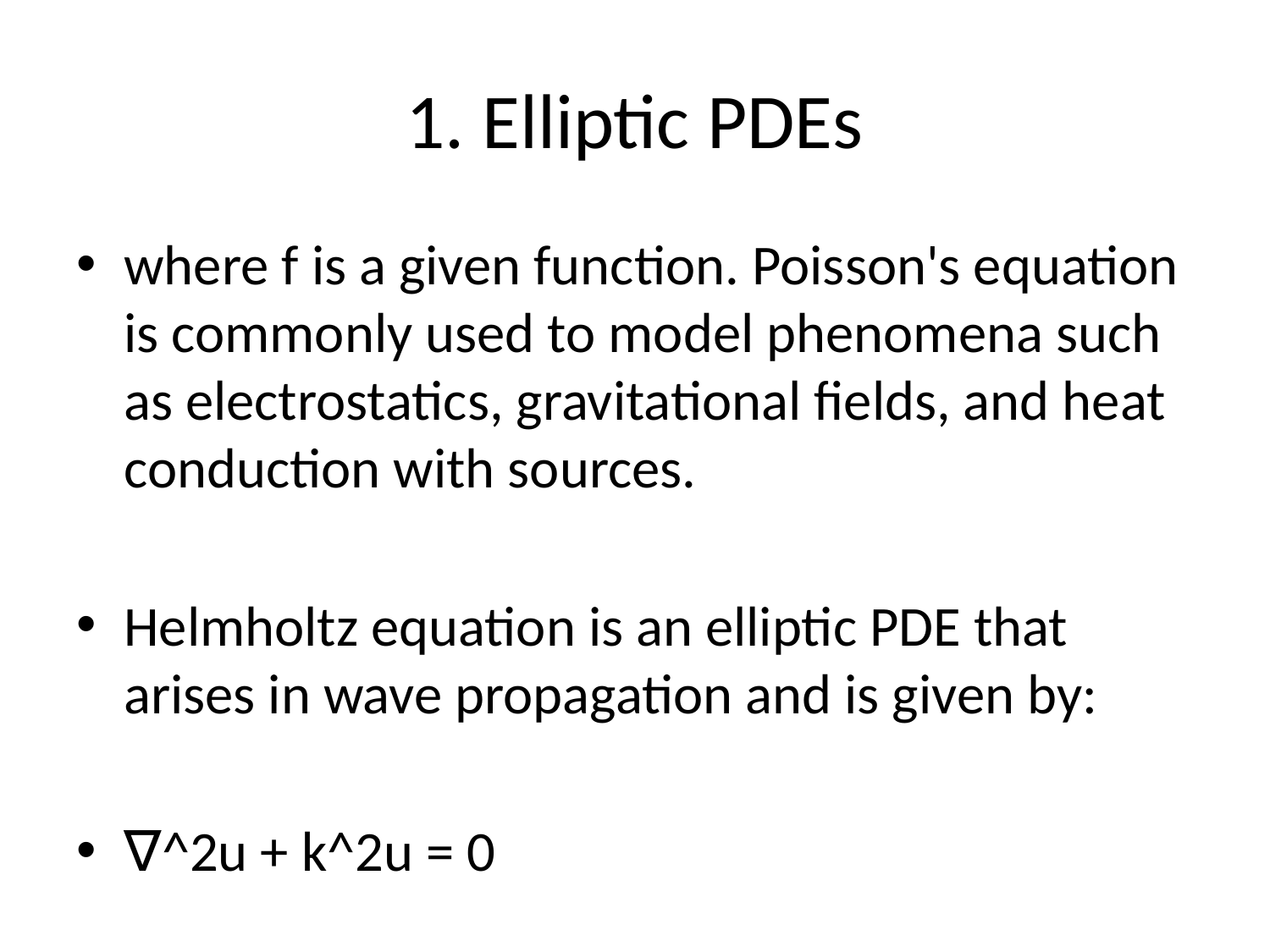

# 1. Elliptic PDEs
where f is a given function. Poisson's equation is commonly used to model phenomena such as electrostatics, gravitational fields, and heat conduction with sources.

Helmholtz equation is an elliptic PDE that arises in wave propagation and is given by:

∇^2u + k^2u = 0